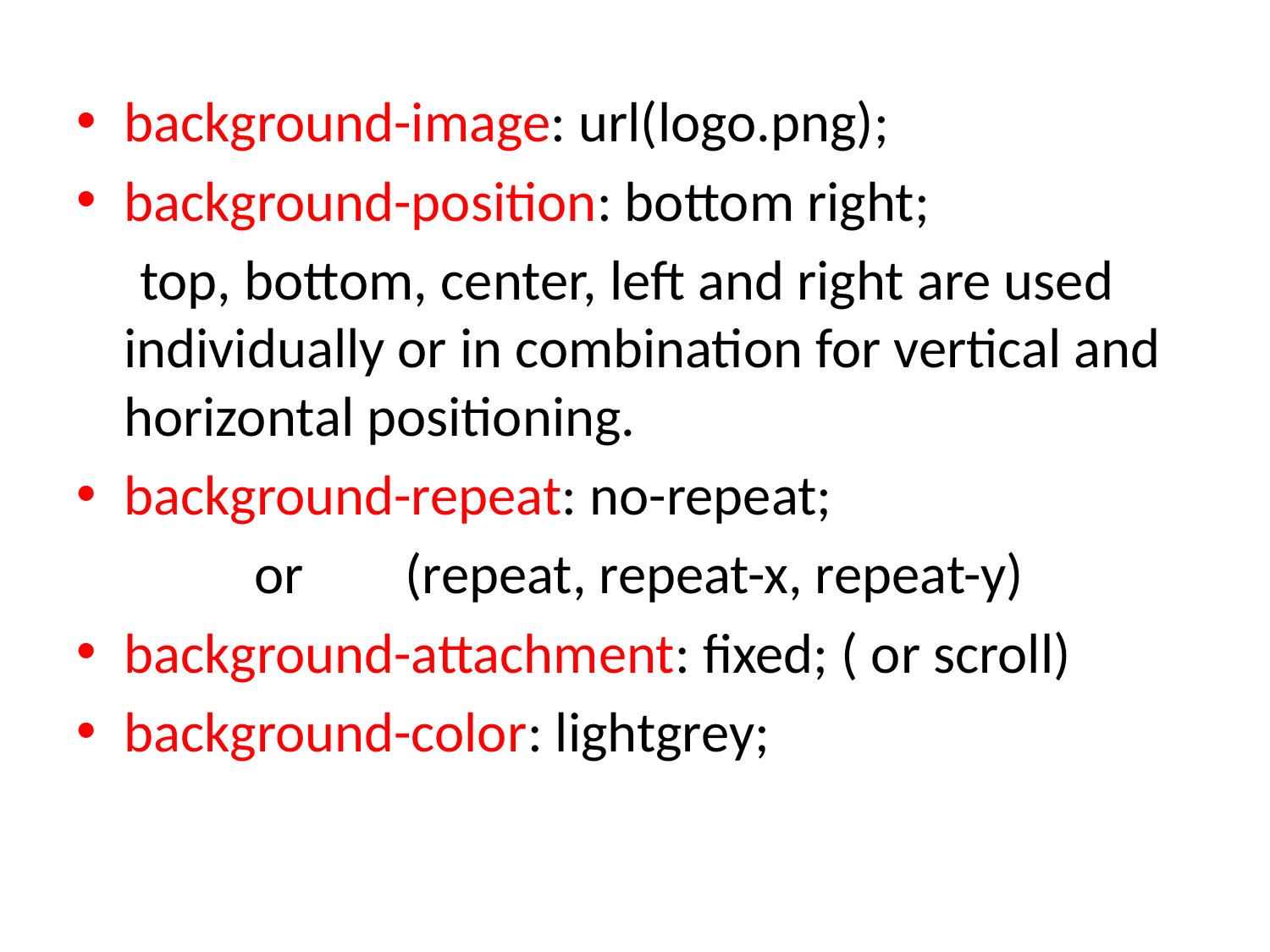

background-image: url(logo.png);
background-position: bottom right;
     top, bottom, center, left and right are used individually or in combination for vertical and horizontal positioning.
background-repeat: no-repeat;
              or        (repeat, repeat-x, repeat-y)
background-attachment: fixed; ( or scroll)
background-color: lightgrey;